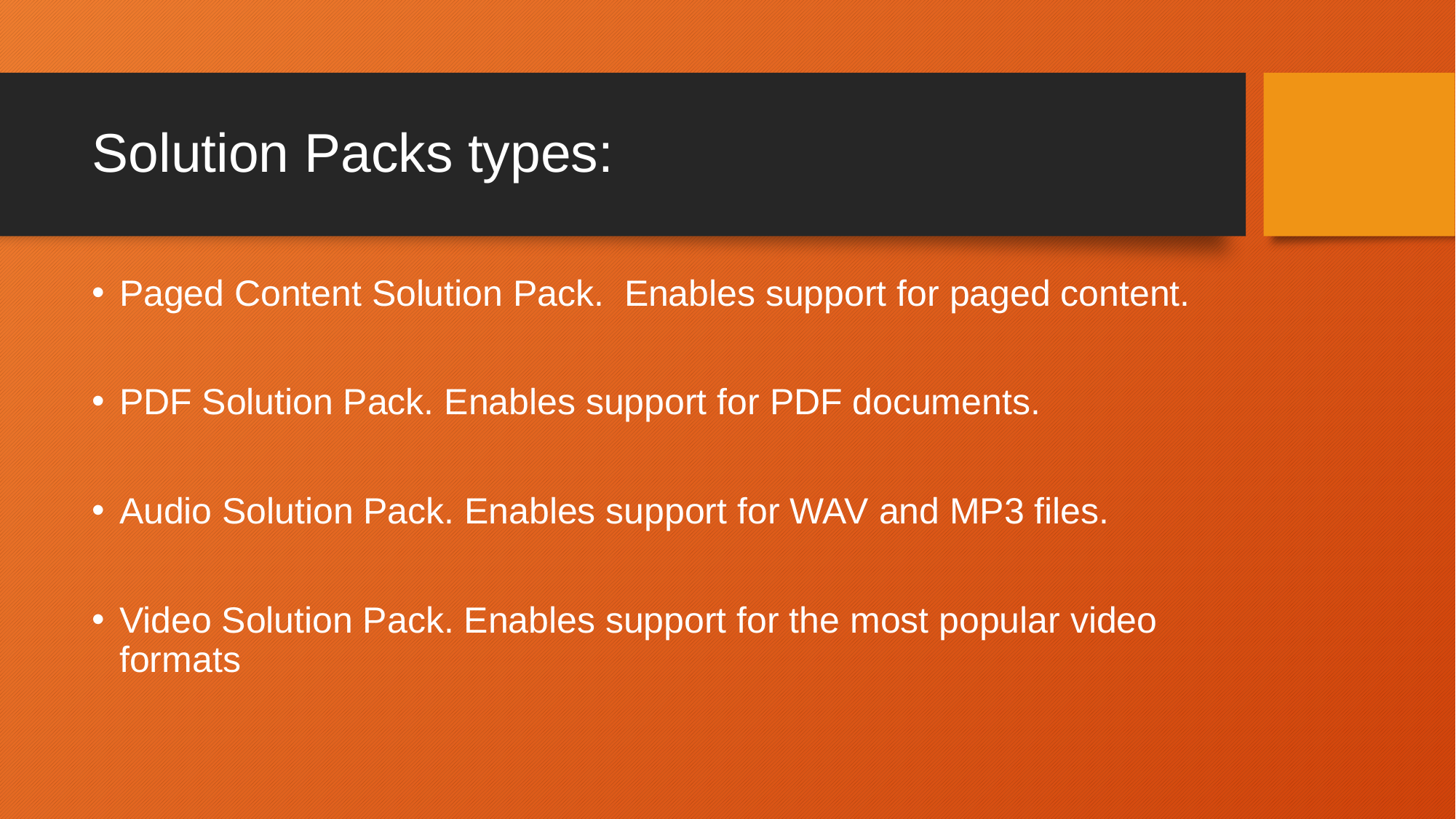

# Solution Packs types:
Paged Content Solution Pack.  Enables support for paged content.

PDF Solution Pack. Enables support for PDF documents.

Audio Solution Pack. Enables support for WAV and MP3 files.

Video Solution Pack. Enables support for the most popular video formats